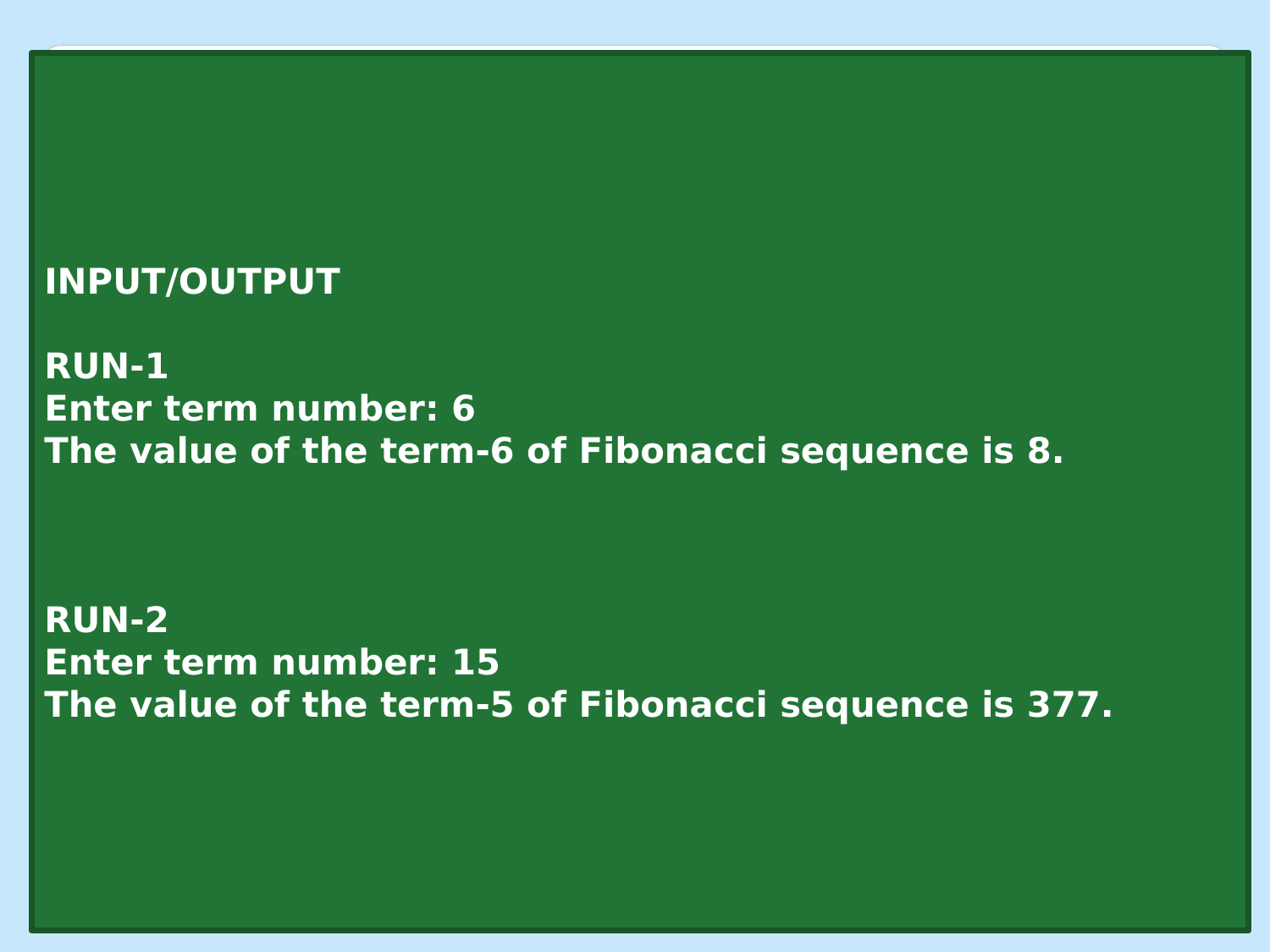

INPUT/OUTPUT

RUN-1
Enter term number: 6
The value of the term-6 of Fibonacci sequence is 8.

RUN-2
Enter term number: 15
The value of the term-5 of Fibonacci sequence is 377.
#

© Oxford University Press 2013. All rights reserved.